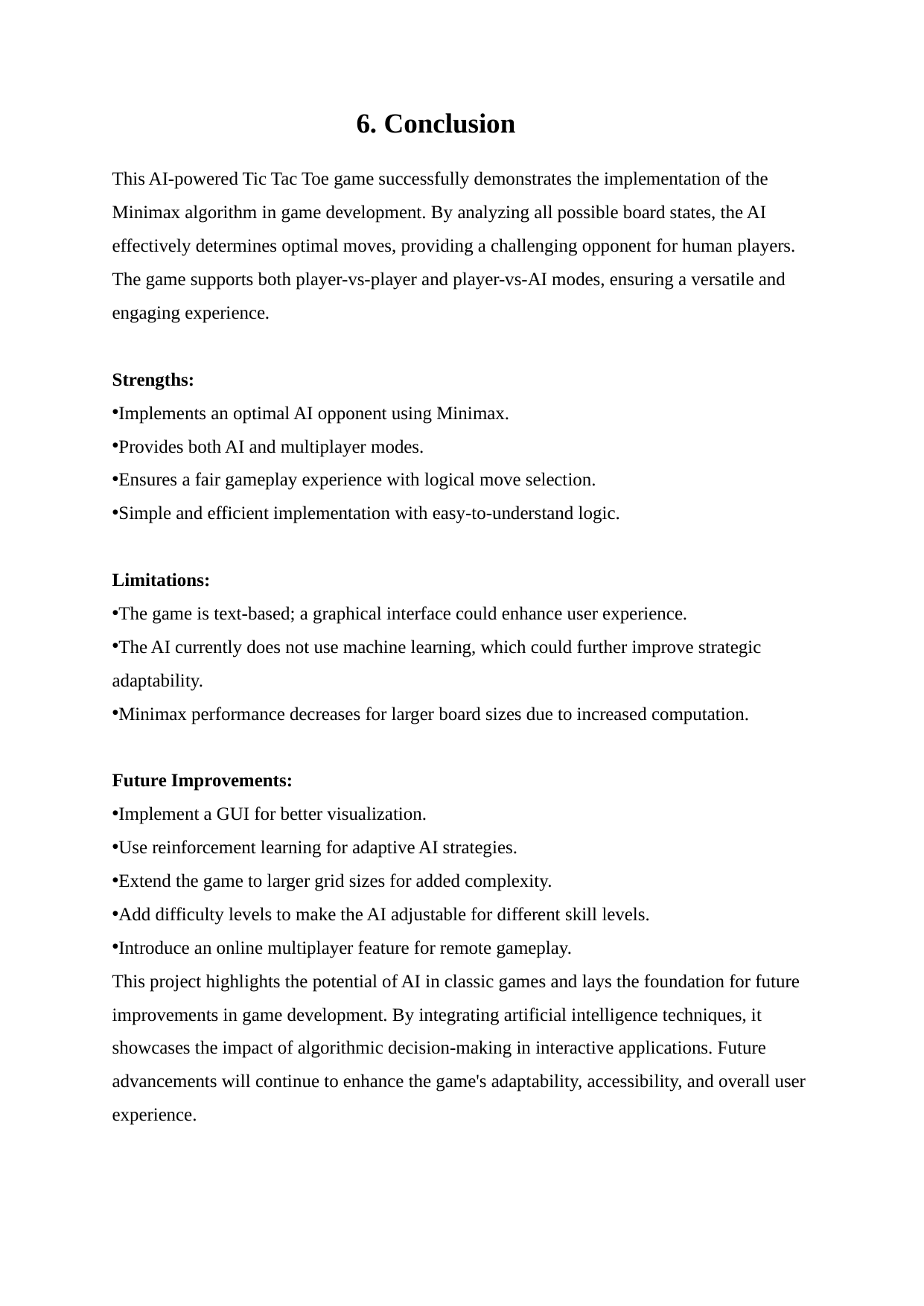

6. Conclusion
This AI-powered Tic Tac Toe game successfully demonstrates the implementation of the Minimax algorithm in game development. By analyzing all possible board states, the AI effectively determines optimal moves, providing a challenging opponent for human players. The game supports both player-vs-player and player-vs-AI modes, ensuring a versatile and engaging experience.

Strengths:
Implements an optimal AI opponent using Minimax.
Provides both AI and multiplayer modes.
Ensures a fair gameplay experience with logical move selection.
Simple and efficient implementation with easy-to-understand logic.

Limitations:
The game is text-based; a graphical interface could enhance user experience.
The AI currently does not use machine learning, which could further improve strategic adaptability.
Minimax performance decreases for larger board sizes due to increased computation.

Future Improvements:
Implement a GUI for better visualization.
Use reinforcement learning for adaptive AI strategies.
Extend the game to larger grid sizes for added complexity.
Add difficulty levels to make the AI adjustable for different skill levels.
Introduce an online multiplayer feature for remote gameplay.
This project highlights the potential of AI in classic games and lays the foundation for future improvements in game development. By integrating artificial intelligence techniques, it showcases the impact of algorithmic decision-making in interactive applications. Future advancements will continue to enhance the game's adaptability, accessibility, and overall user experience.